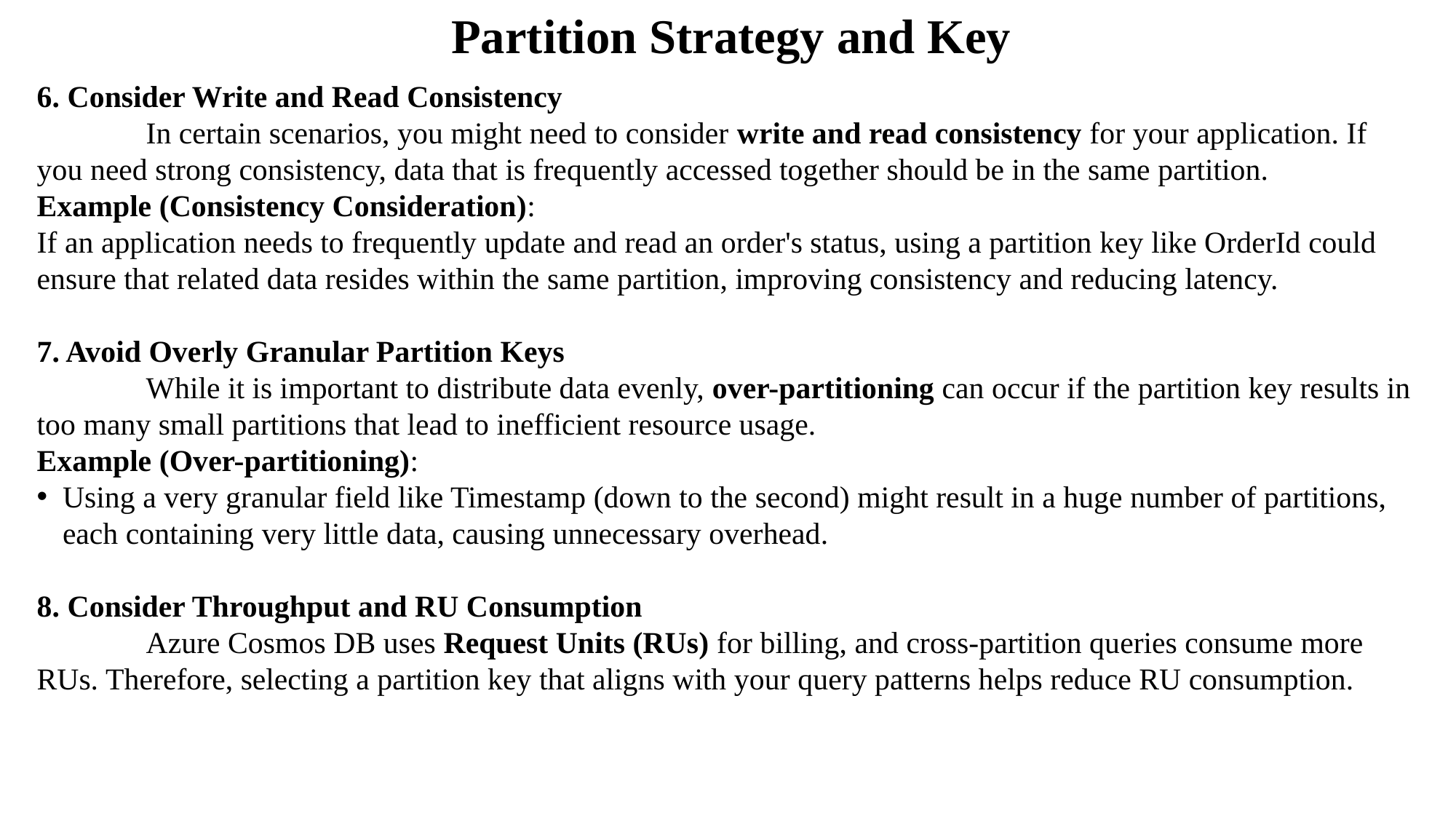

Partition Strategy and Key
6. Consider Write and Read Consistency
	In certain scenarios, you might need to consider write and read consistency for your application. If you need strong consistency, data that is frequently accessed together should be in the same partition.
Example (Consistency Consideration):
If an application needs to frequently update and read an order's status, using a partition key like OrderId could ensure that related data resides within the same partition, improving consistency and reducing latency.

7. Avoid Overly Granular Partition Keys
	While it is important to distribute data evenly, over-partitioning can occur if the partition key results in too many small partitions that lead to inefficient resource usage.
Example (Over-partitioning):
Using a very granular field like Timestamp (down to the second) might result in a huge number of partitions, each containing very little data, causing unnecessary overhead.

8. Consider Throughput and RU Consumption
	Azure Cosmos DB uses Request Units (RUs) for billing, and cross-partition queries consume more RUs. Therefore, selecting a partition key that aligns with your query patterns helps reduce RU consumption.